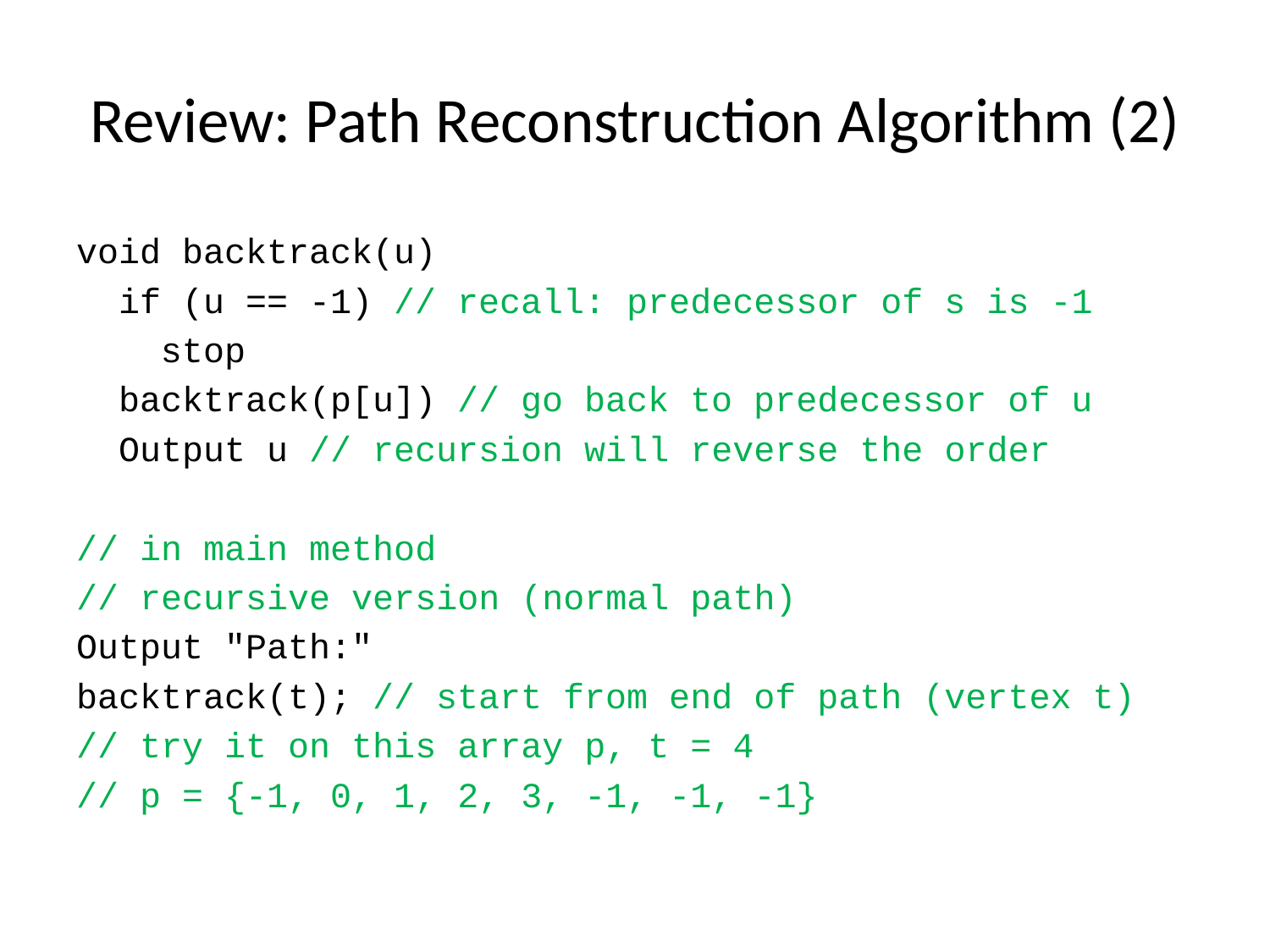

# Review: Path Reconstruction Algorithm (2)
void backtrack(u)
  if (u == -1) // recall: predecessor of s is -1
    stop
  backtrack(p[u]) // go back to predecessor of u
  Output u // recursion will reverse the order

// in main method
// recursive version (normal path)
Output "Path:"
backtrack(t); // start from end of path (vertex t)
// try it on this array p, t = 4
// p = {-1, 0, 1, 2, 3, -1, -1, -1}